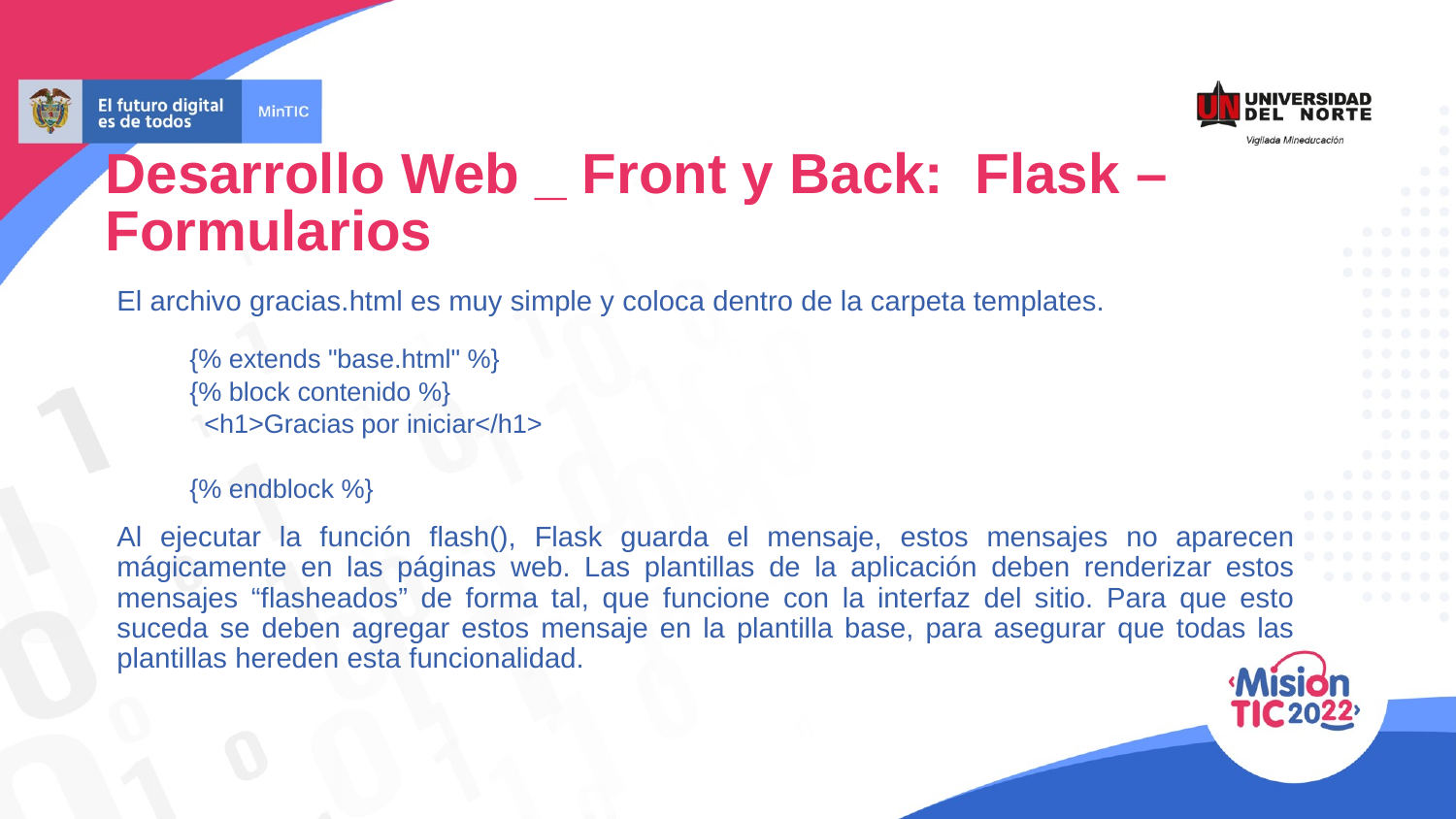

Desarrollo Web _ Front y Back:  Flask – Formularios
El archivo gracias.html es muy simple y coloca dentro de la carpeta templates.

{% extends "base.html" %}
{% block contenido %}
  <h1>Gracias por iniciar</h1>

{% endblock %}
Al ejecutar la función flash(), Flask guarda el mensaje, estos mensajes no aparecen mágicamente en las páginas web. Las plantillas de la aplicación deben renderizar estos mensajes “flasheados” de forma tal, que funcione con la interfaz del sitio. Para que esto suceda se deben agregar estos mensaje en la plantilla base, para asegurar que todas las plantillas hereden esta funcionalidad.